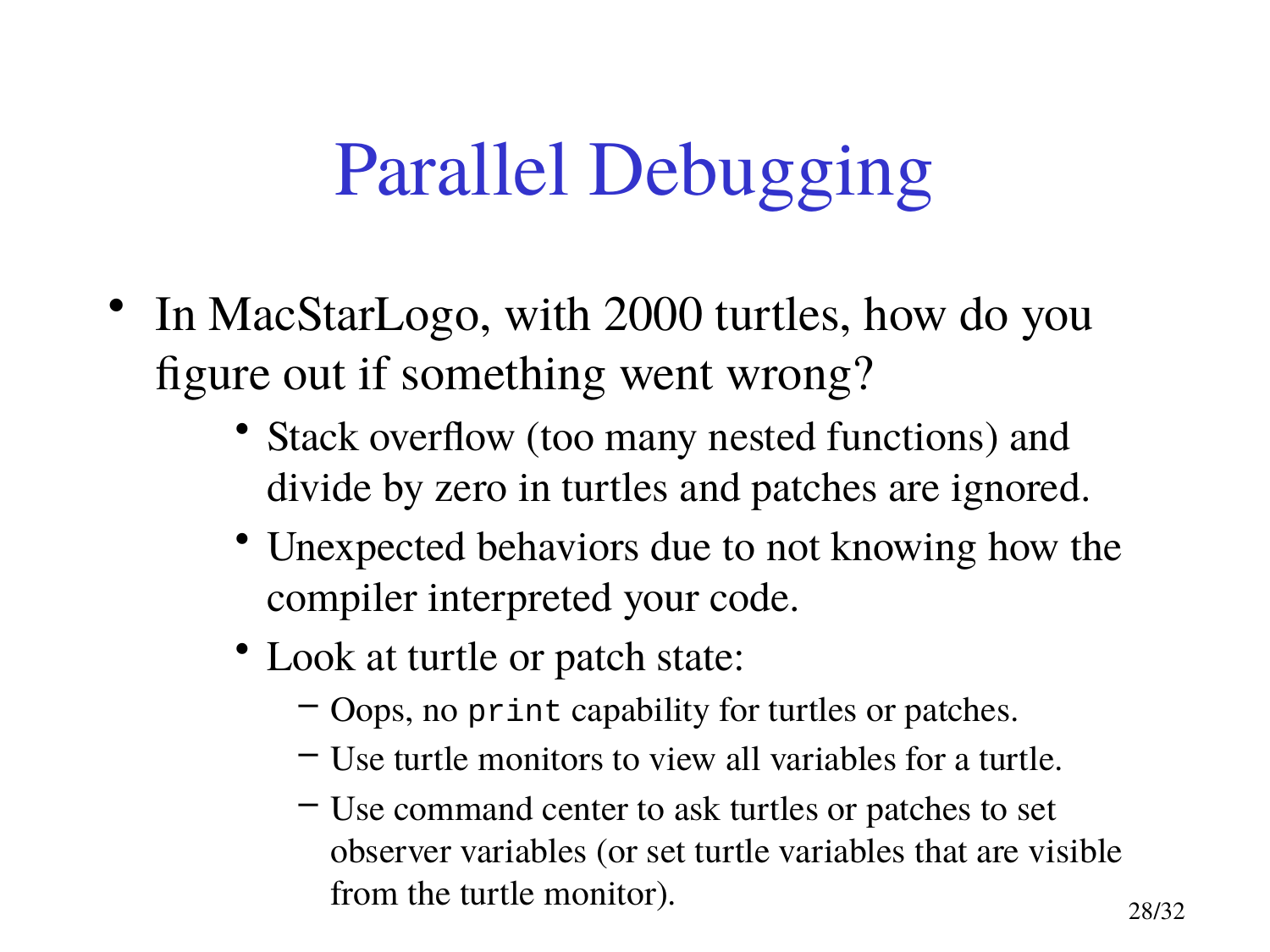

# Parallel Debugging
In MacStarLogo, with 2000 turtles, how do you figure out if something went wrong?
Stack overflow (too many nested functions) and divide by zero in turtles and patches are ignored.
Unexpected behaviors due to not knowing how the compiler interpreted your code.
Look at turtle or patch state:
Oops, no print capability for turtles or patches.
Use turtle monitors to view all variables for a turtle.
Use command center to ask turtles or patches to set observer variables (or set turtle variables that are visible from the turtle monitor).